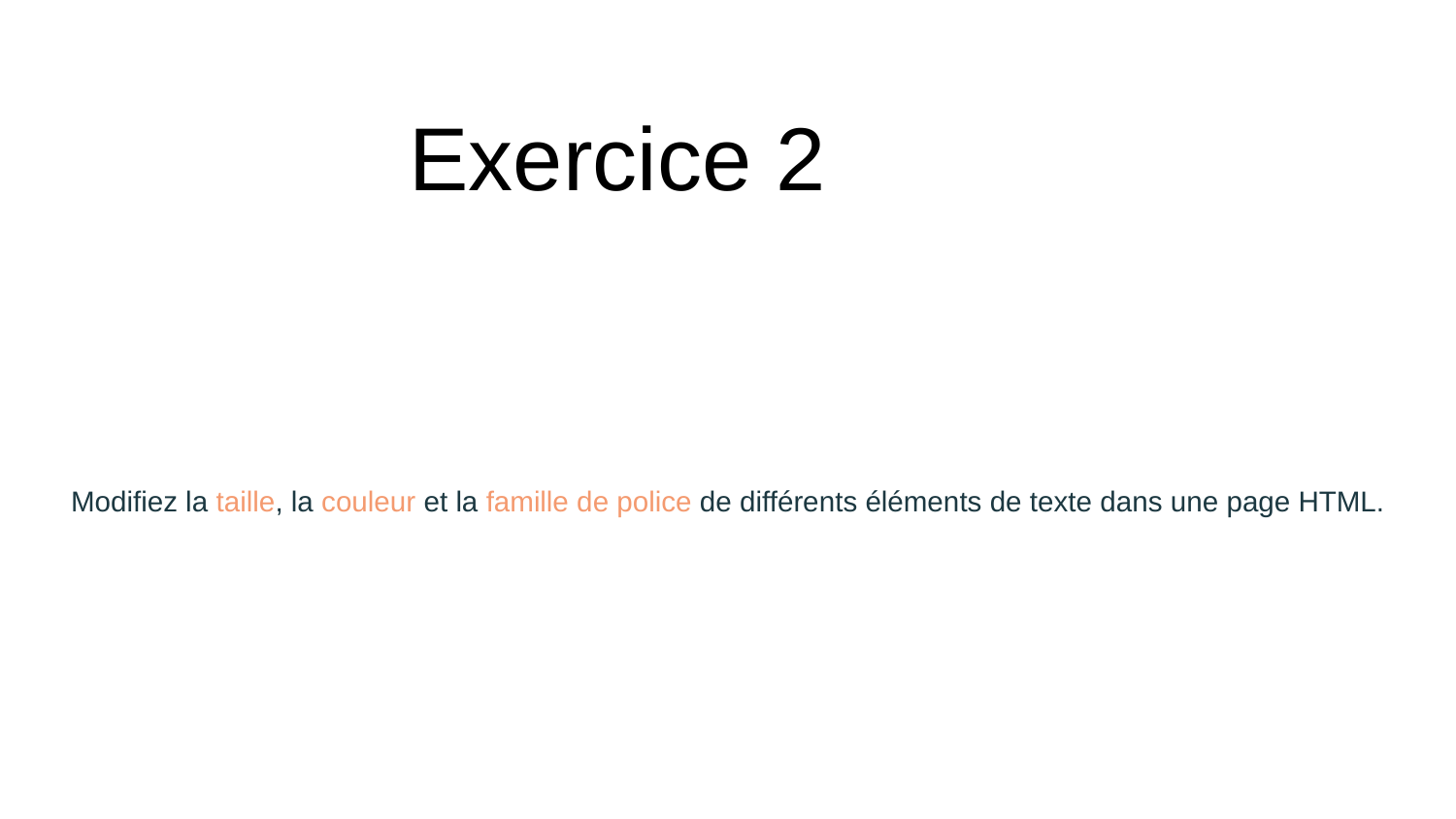

# Exercice 2
Modifiez la taille, la couleur et la famille de police de différents éléments de texte dans une page HTML.